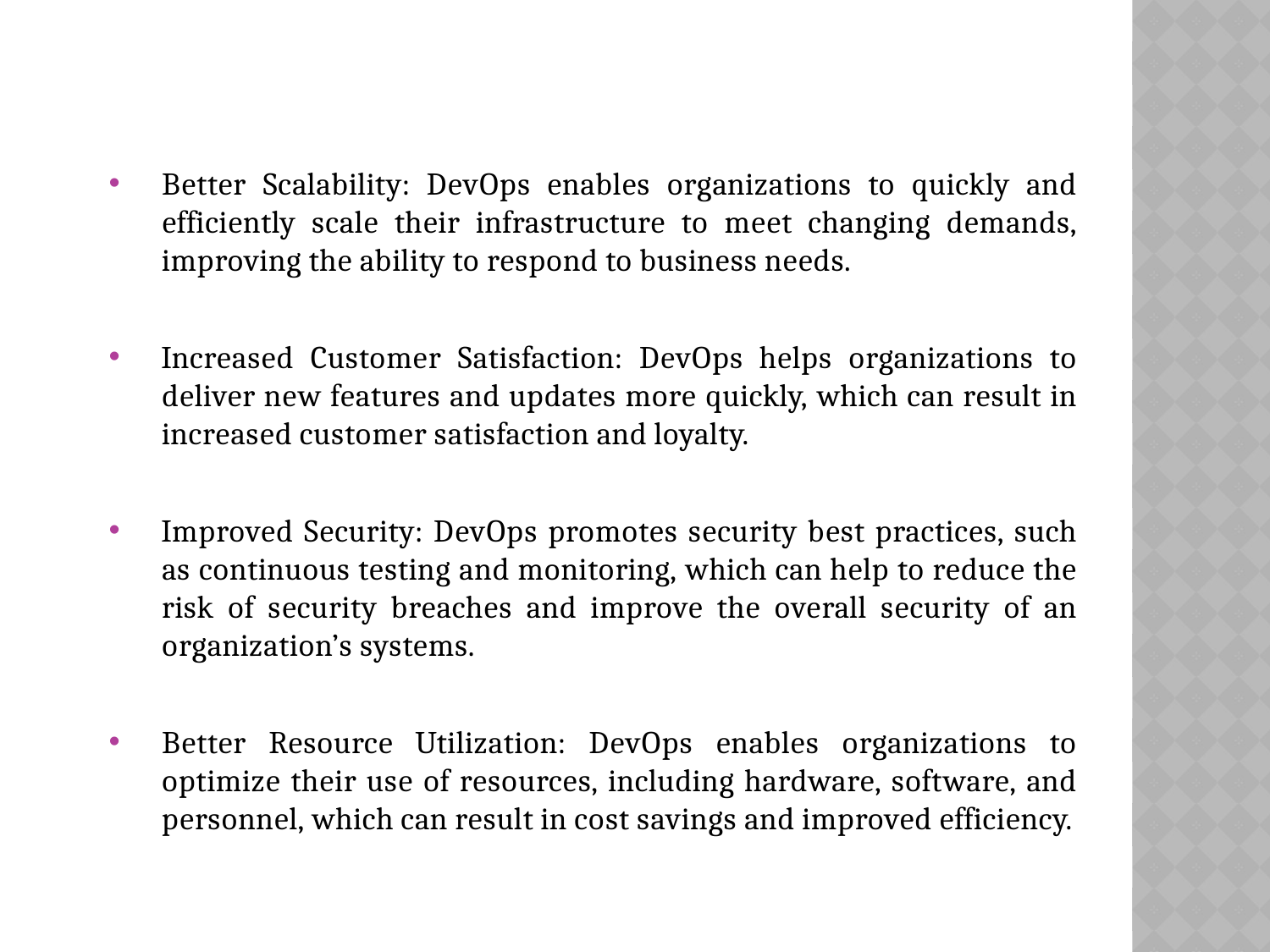

Better Scalability: DevOps enables organizations to quickly and efficiently scale their infrastructure to meet changing demands, improving the ability to respond to business needs.

Increased Customer Satisfaction: DevOps helps organizations to deliver new features and updates more quickly, which can result in increased customer satisfaction and loyalty.

Improved Security: DevOps promotes security best practices, such as continuous testing and monitoring, which can help to reduce the risk of security breaches and improve the overall security of an organization’s systems.

Better Resource Utilization: DevOps enables organizations to optimize their use of resources, including hardware, software, and personnel, which can result in cost savings and improved efficiency.